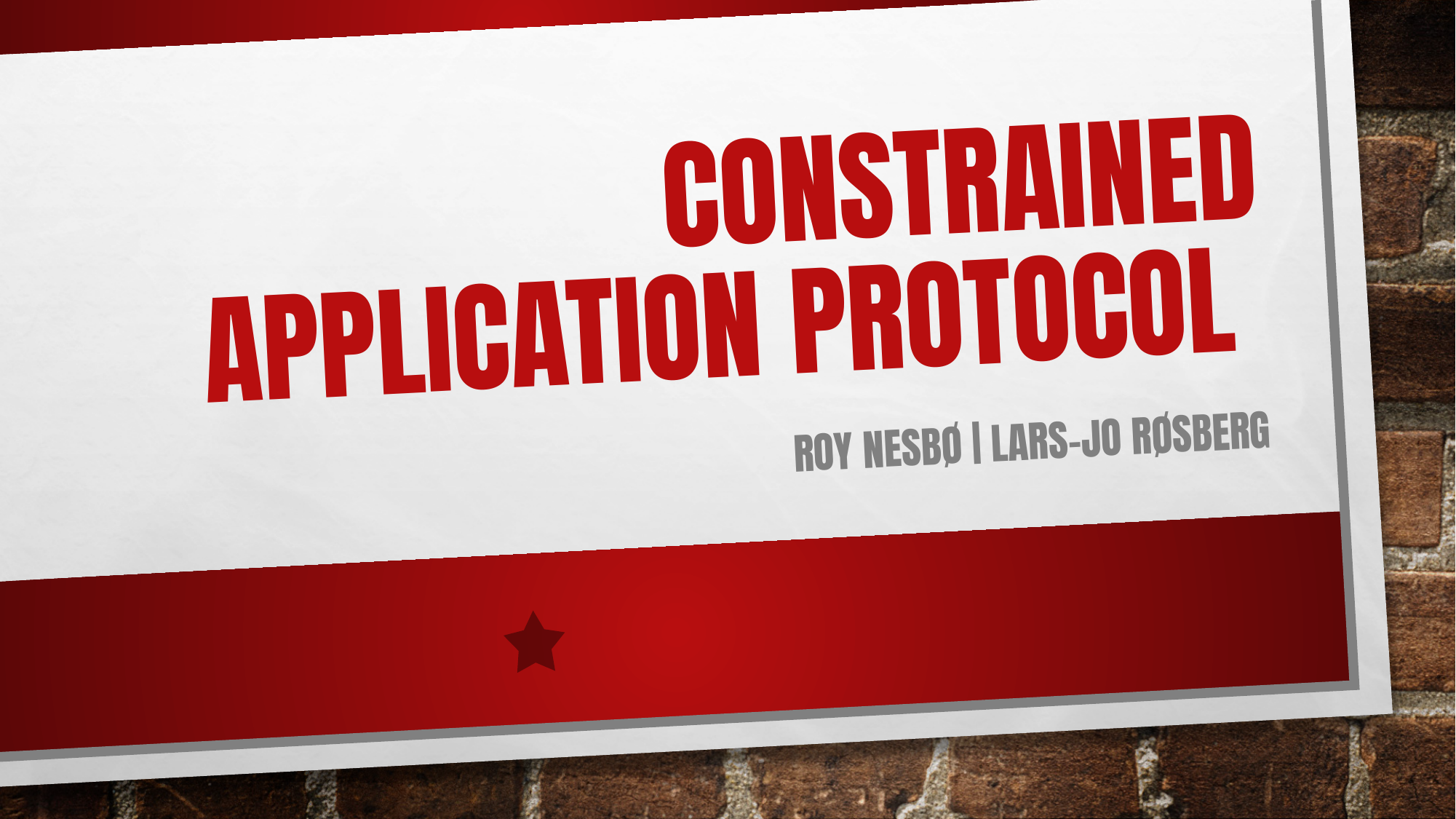

# Constrained Application Protocol
Roy nesbø | Lars-Jo røsberg